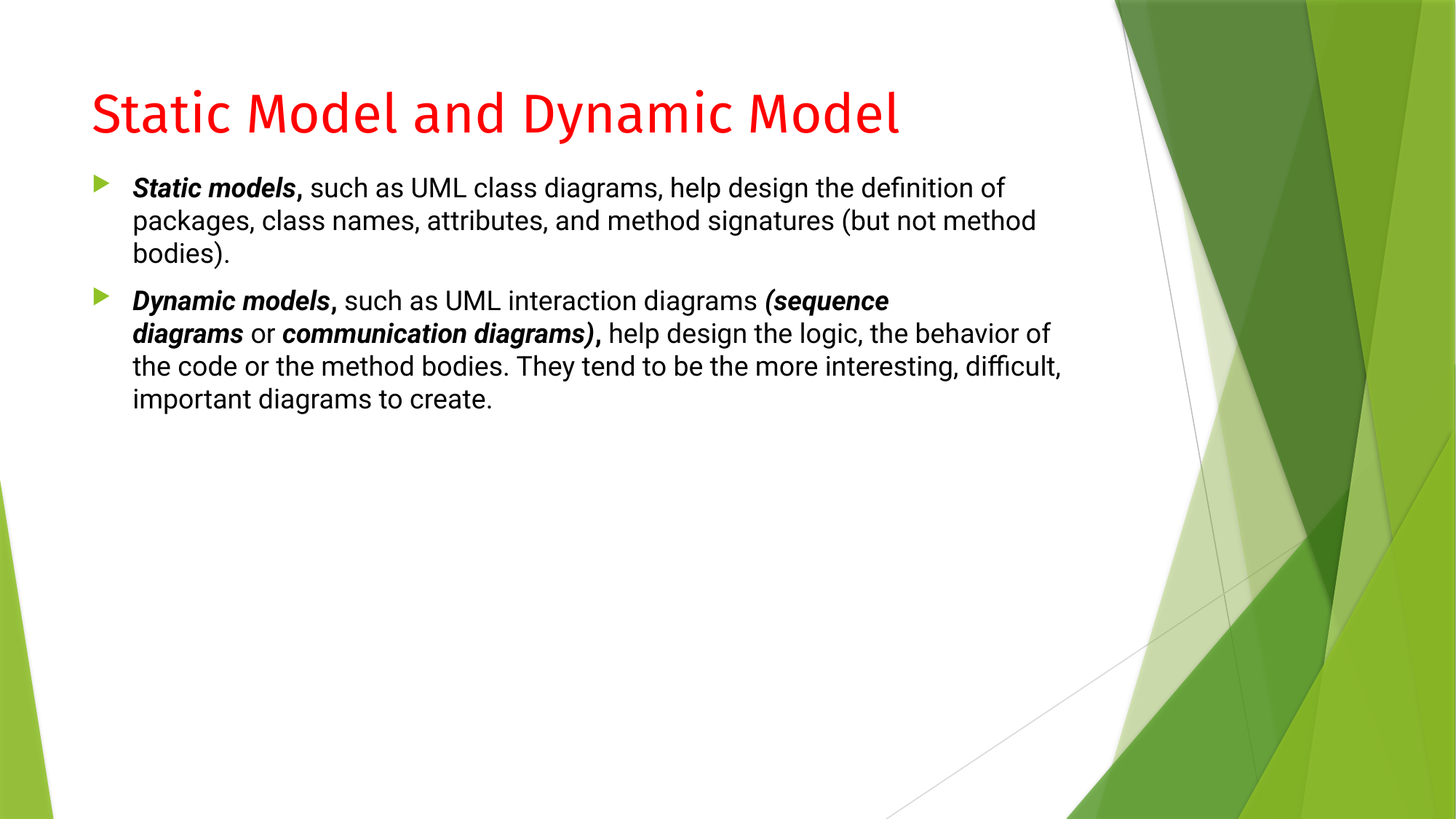

# Static Model and Dynamic Model
Static models, such as UML class diagrams, help design the definition of packages, class names, attributes, and method signatures (but not method bodies).
Dynamic models, such as UML interaction diagrams (sequence diagrams or communication diagrams), help design the logic, the behavior of the code or the method bodies. They tend to be the more interesting, difficult, important diagrams to create.